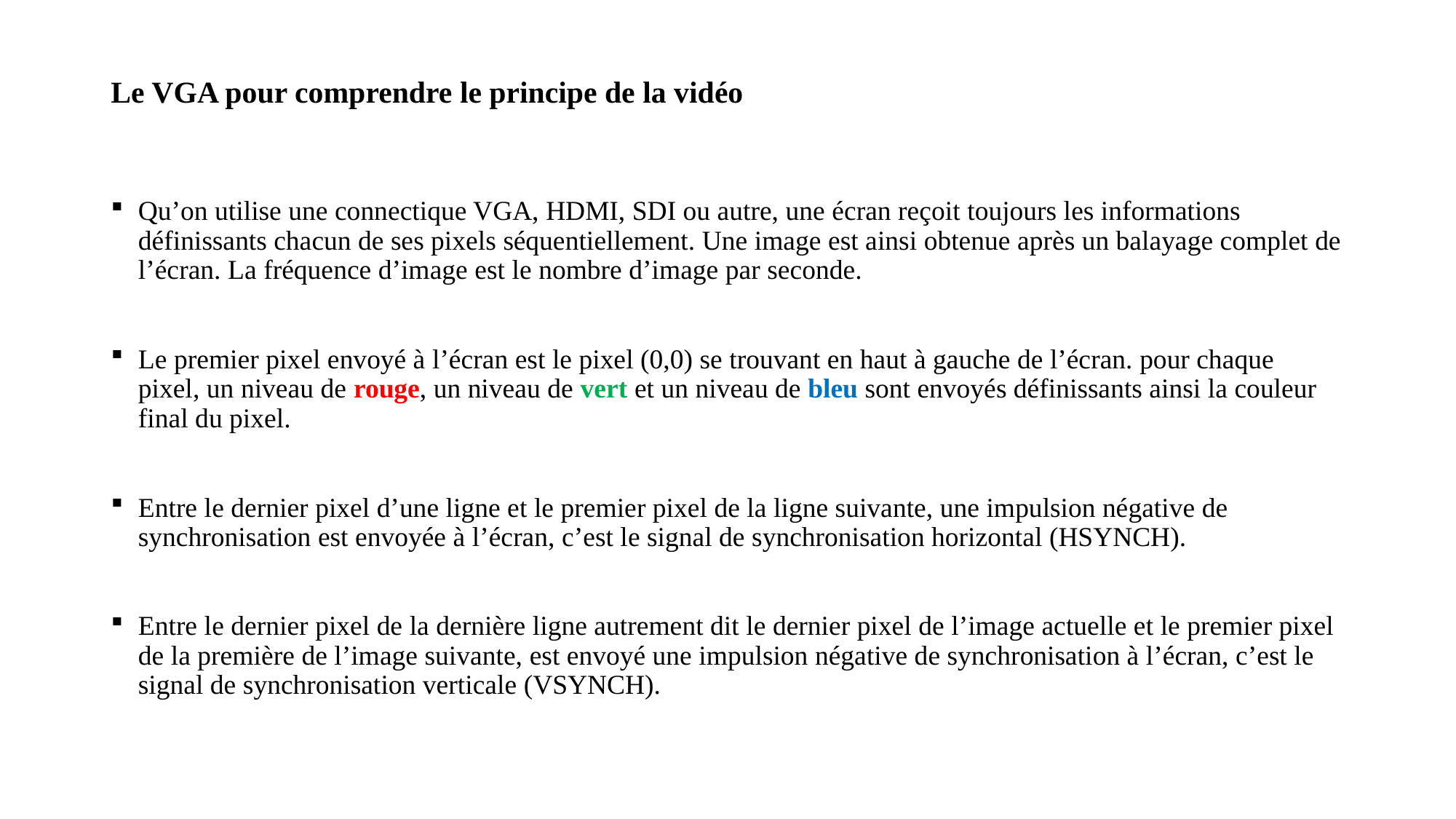

# Le VGA pour comprendre le principe de la vidéo
Qu’on utilise une connectique VGA, HDMI, SDI ou autre, une écran reçoit toujours les informations définissants chacun de ses pixels séquentiellement. Une image est ainsi obtenue après un balayage complet de l’écran. La fréquence d’image est le nombre d’image par seconde.

Le premier pixel envoyé à l’écran est le pixel (0,0) se trouvant en haut à gauche de l’écran. pour chaque pixel, un niveau de rouge, un niveau de vert et un niveau de bleu sont envoyés définissants ainsi la couleur final du pixel.

Entre le dernier pixel d’une ligne et le premier pixel de la ligne suivante, une impulsion négative de synchronisation est envoyée à l’écran, c’est le signal de synchronisation horizontal (HSYNCH).

Entre le dernier pixel de la dernière ligne autrement dit le dernier pixel de l’image actuelle et le premier pixel de la première de l’image suivante, est envoyé une impulsion négative de synchronisation à l’écran, c’est le signal de synchronisation verticale (VSYNCH).